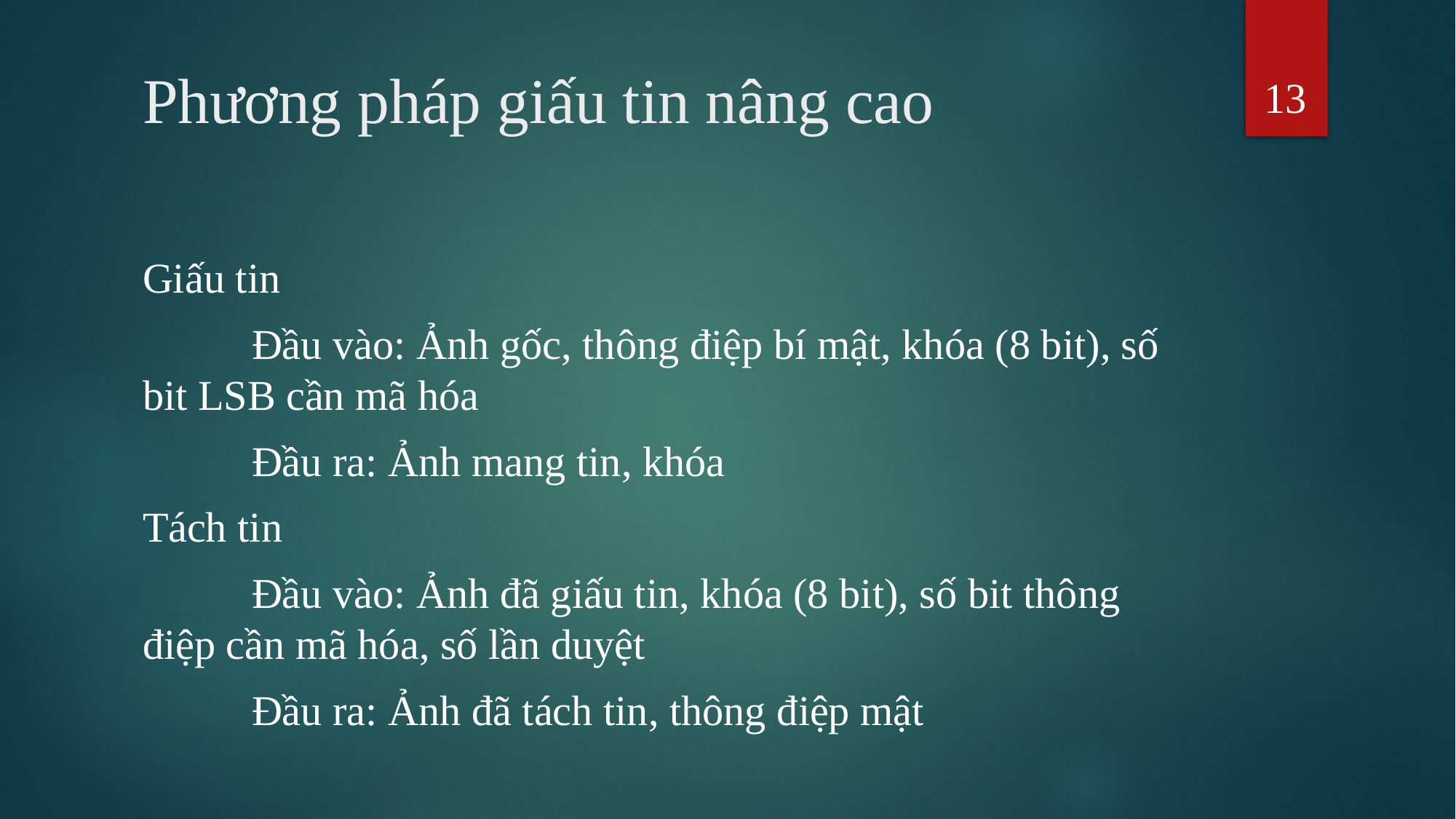

13
# Phương pháp giấu tin nâng cao
Giấu tin
	Đầu vào: Ảnh gốc, thông điệp bí mật, khóa (8 bit), số bit LSB cần mã hóa
	Đầu ra: Ảnh mang tin, khóa
Tách tin
	Đầu vào: Ảnh đã giấu tin, khóa (8 bit), số bit thông điệp cần mã hóa, số lần duyệt
	Đầu ra: Ảnh đã tách tin, thông điệp mật